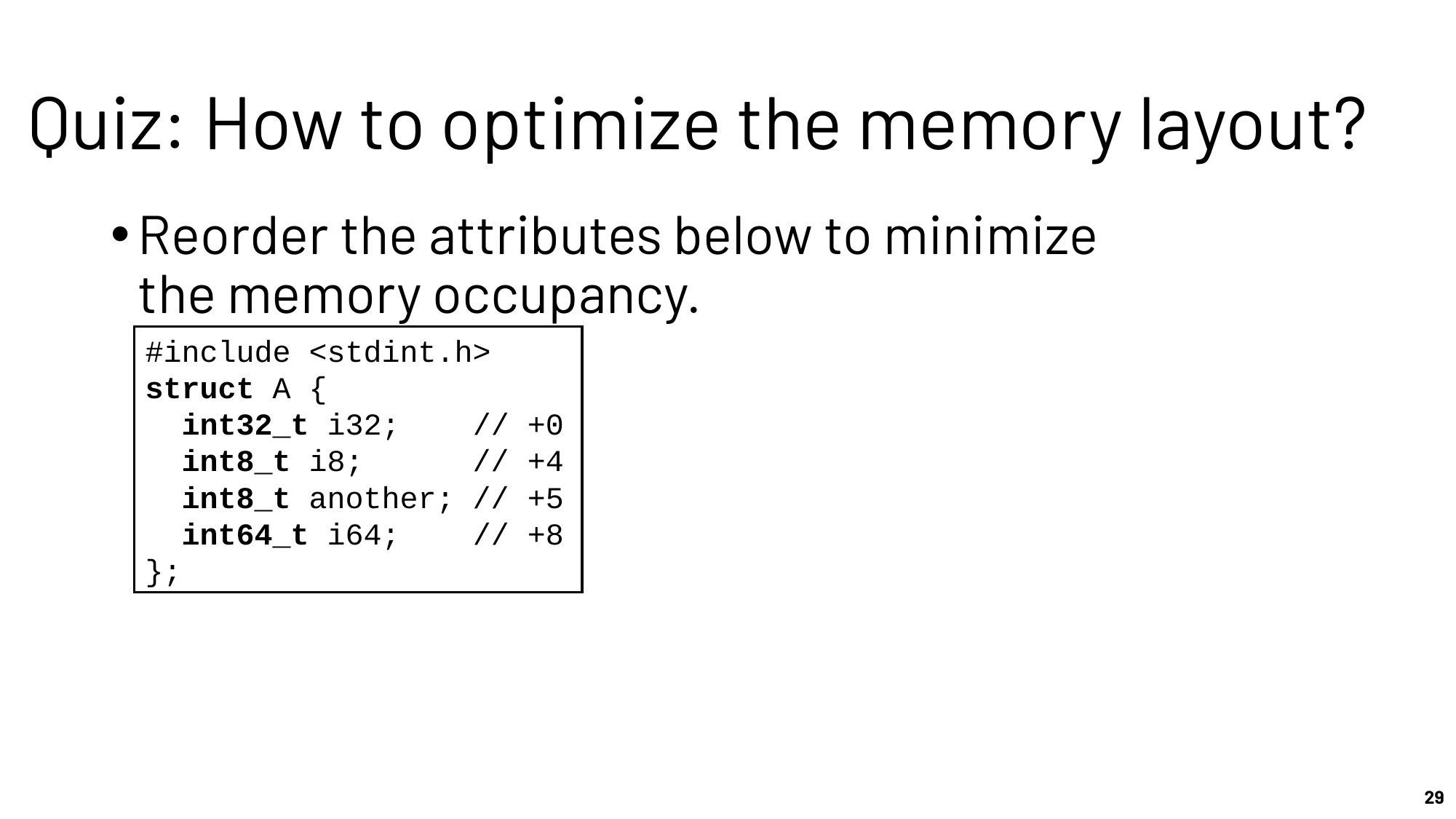

# Quiz: How to optimize the memory layout?
Reorder the attributes below to minimize the memory occupancy.

#include <stdint.h>
struct A {
  int32_t i32;    // +0
  int8_t i8;      // +4
  int8_t another; // +5
  int64_t i64;    // +8
};
29